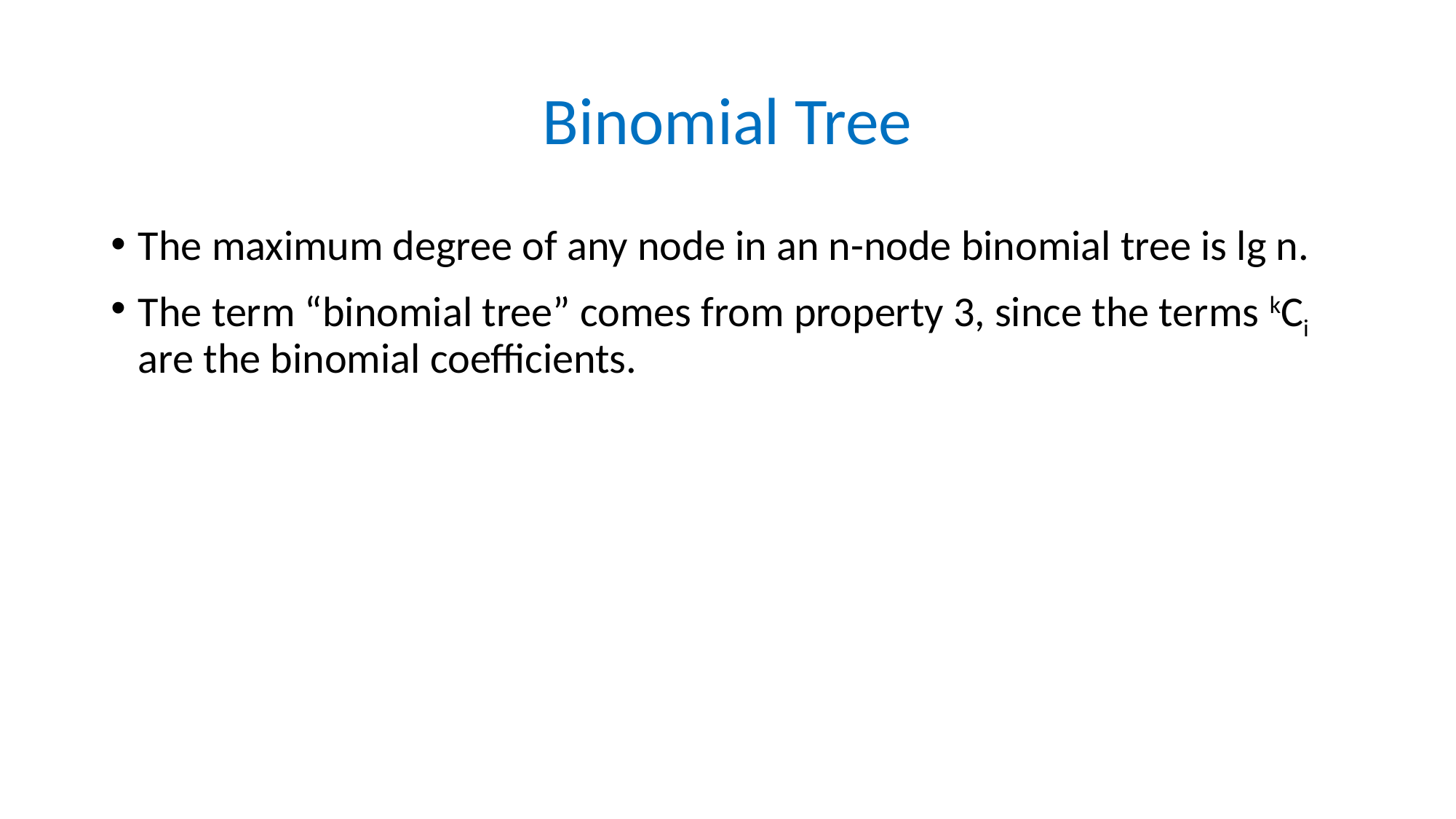

# Binomial Tree
The maximum degree of any node in an n-node binomial tree is lg n.
The term “binomial tree” comes from property 3, since the terms kCi are the binomial coefficients.